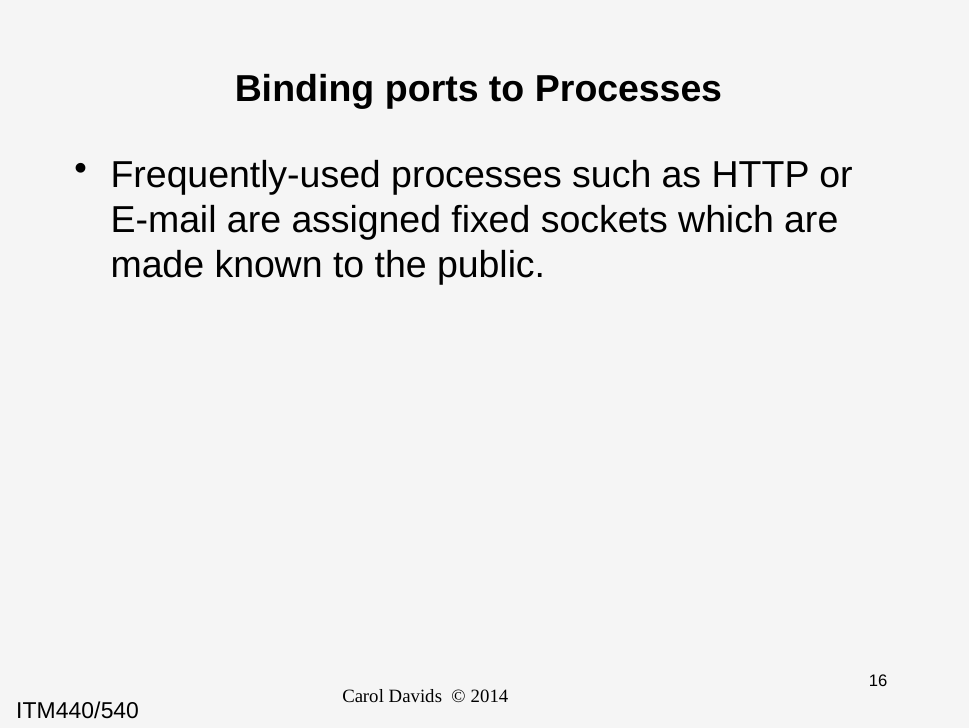

# Binding ports to Processes
Frequently-used processes such as HTTP or E-mail are assigned fixed sockets which are made known to the public.
Carol Davids  © 2014